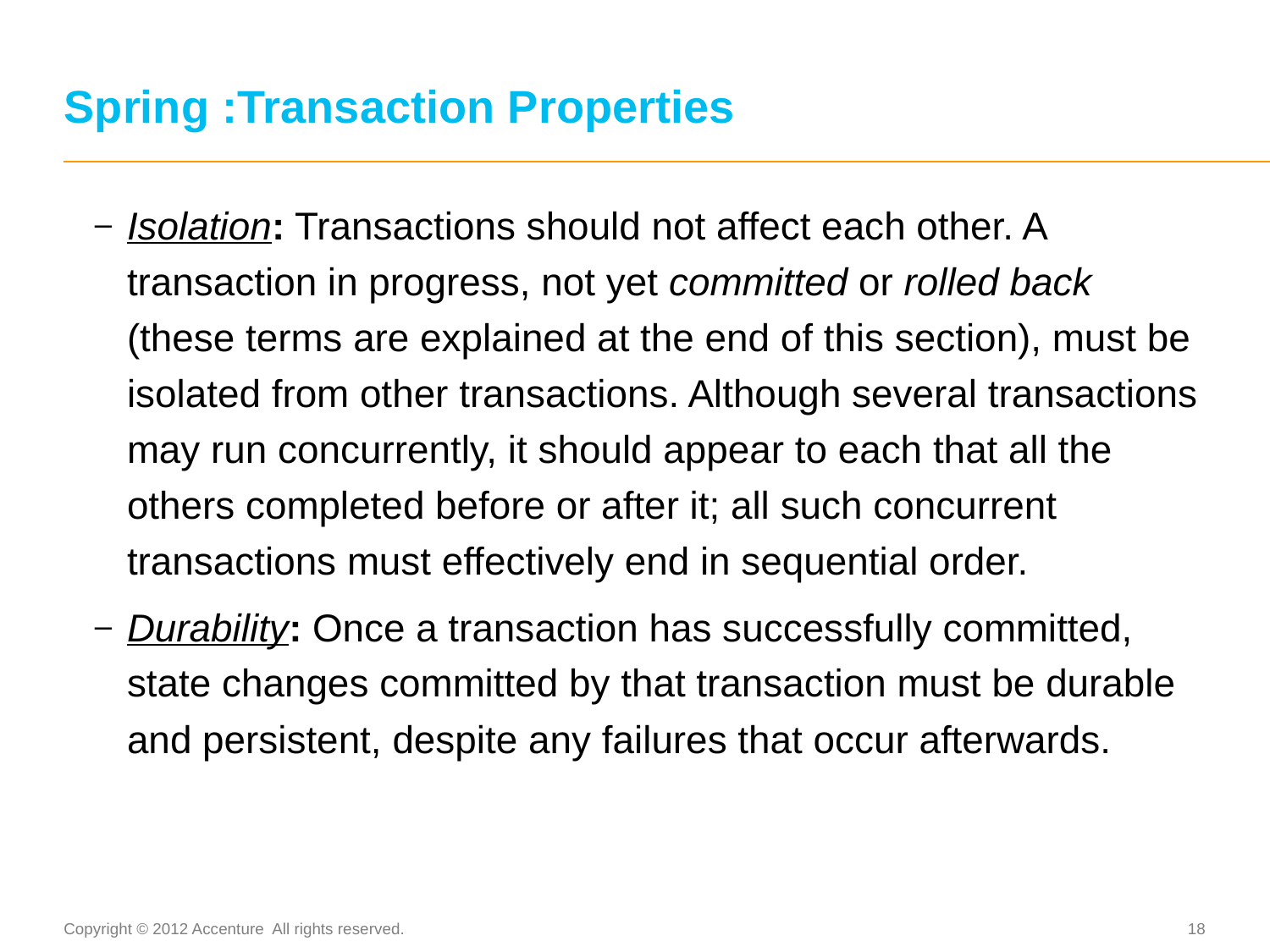

# Spring :Transaction Properties
Isolation: Transactions should not affect each other. A transaction in progress, not yet committed or rolled back (these terms are explained at the end of this section), must be isolated from other transactions. Although several transactions may run concurrently, it should appear to each that all the others completed before or after it; all such concurrent transactions must effectively end in sequential order.
Durability: Once a transaction has successfully committed, state changes committed by that transaction must be durable and persistent, despite any failures that occur afterwards.